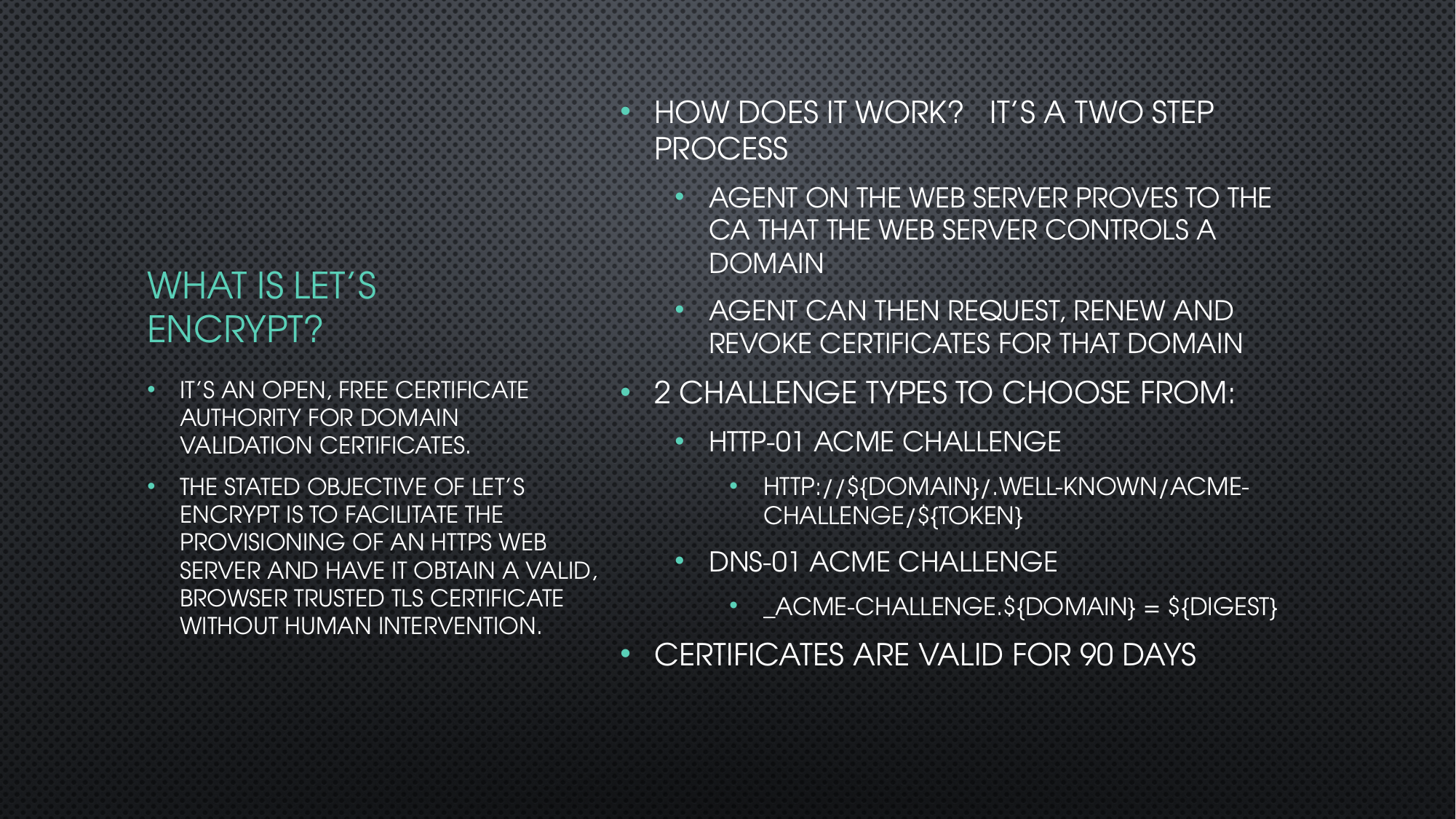

How does it work?   It’s a two step process
Agent on the Web Server Proves to the CA that The Web Server Controls a Domain
Agent can then Request, Renew and Revoke certificates for that domain
2 Challenge Types To Choose From:
HTTP-01 ACME challenge
http://${domain}/.well-known/acme-challenge/${token}
DNS-01 ACME challenge
_acme-challenge.${domain} = ${DIGEST}
Certificates are valid for 90 Days
# What is Let’s Encrypt?
It’s an open, free certificate authority for domain validation certificates.
The stated Objective of Let’s Encrypt is to facilitate the provisioning of an HTTPS web server and have it obtain a valid, browser trusted TLS certificate without Human intervention.